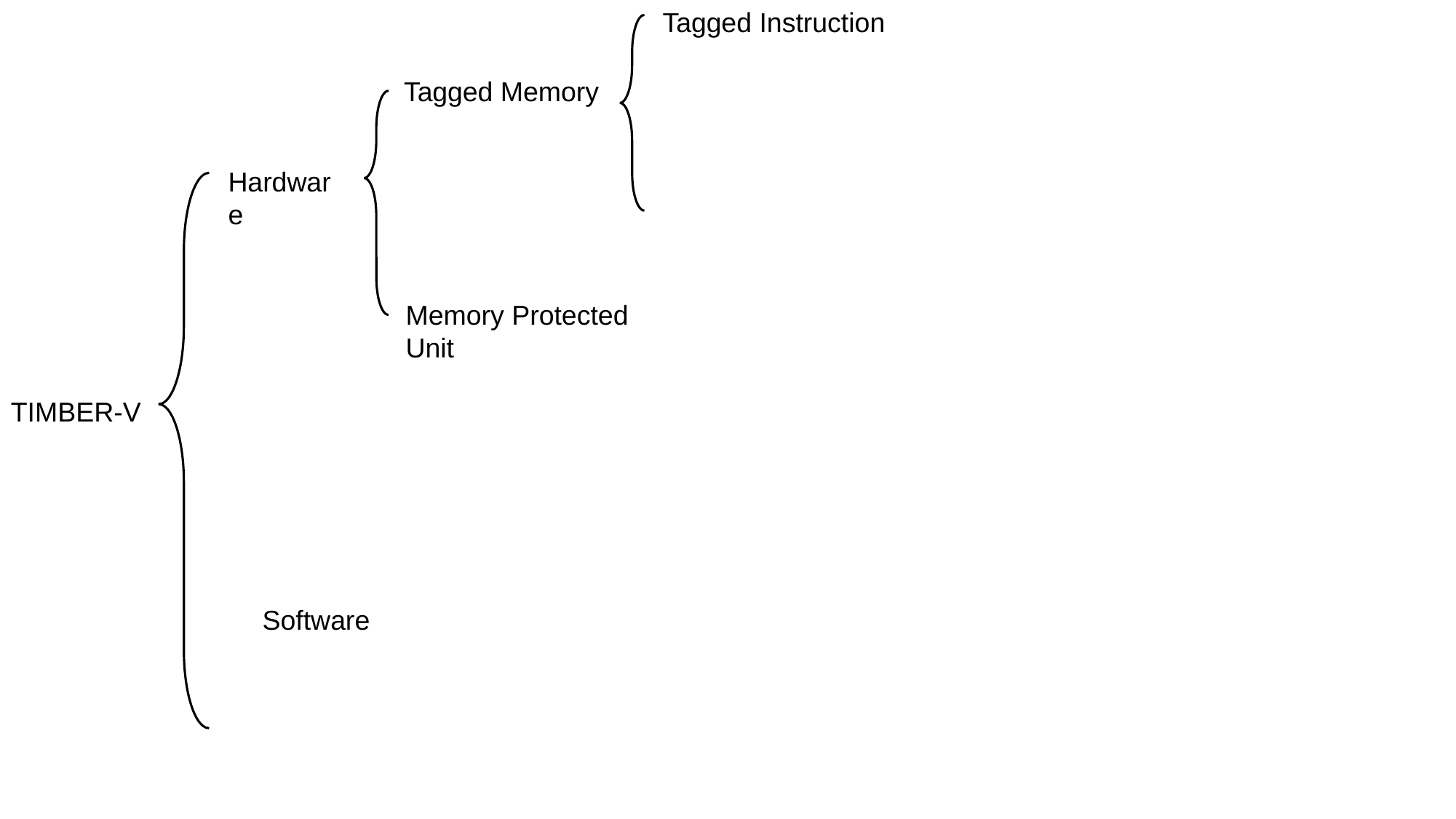

Tagged Instruction

Tagged Memory

Hardware

Memory Protected Unit
TIMBER-V
Software